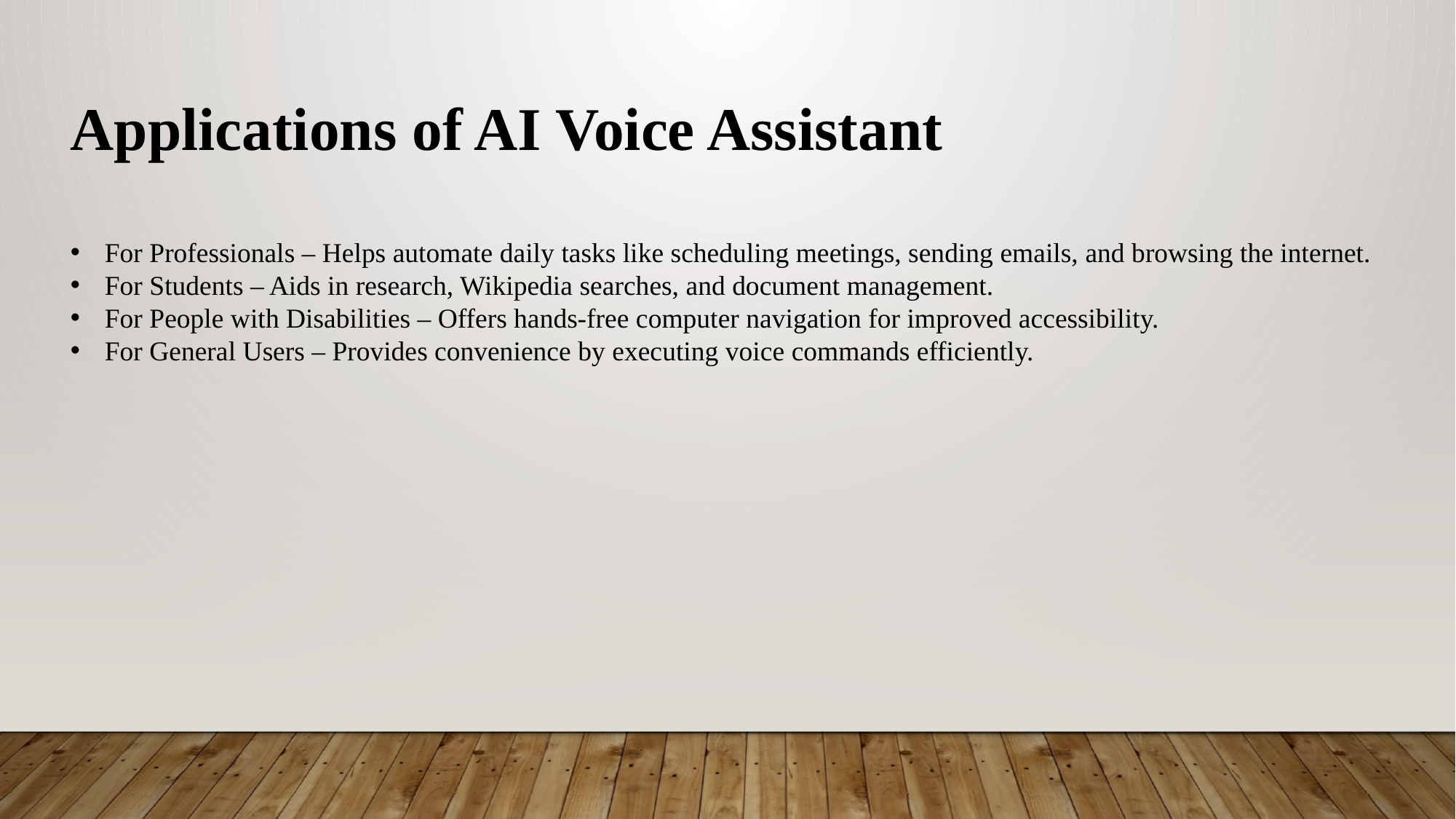

Applications of AI Voice Assistant

For Professionals – Helps automate daily tasks like scheduling meetings, sending emails, and browsing the internet.
For Students – Aids in research, Wikipedia searches, and document management.
For People with Disabilities – Offers hands-free computer navigation for improved accessibility.
For General Users – Provides convenience by executing voice commands efficiently.